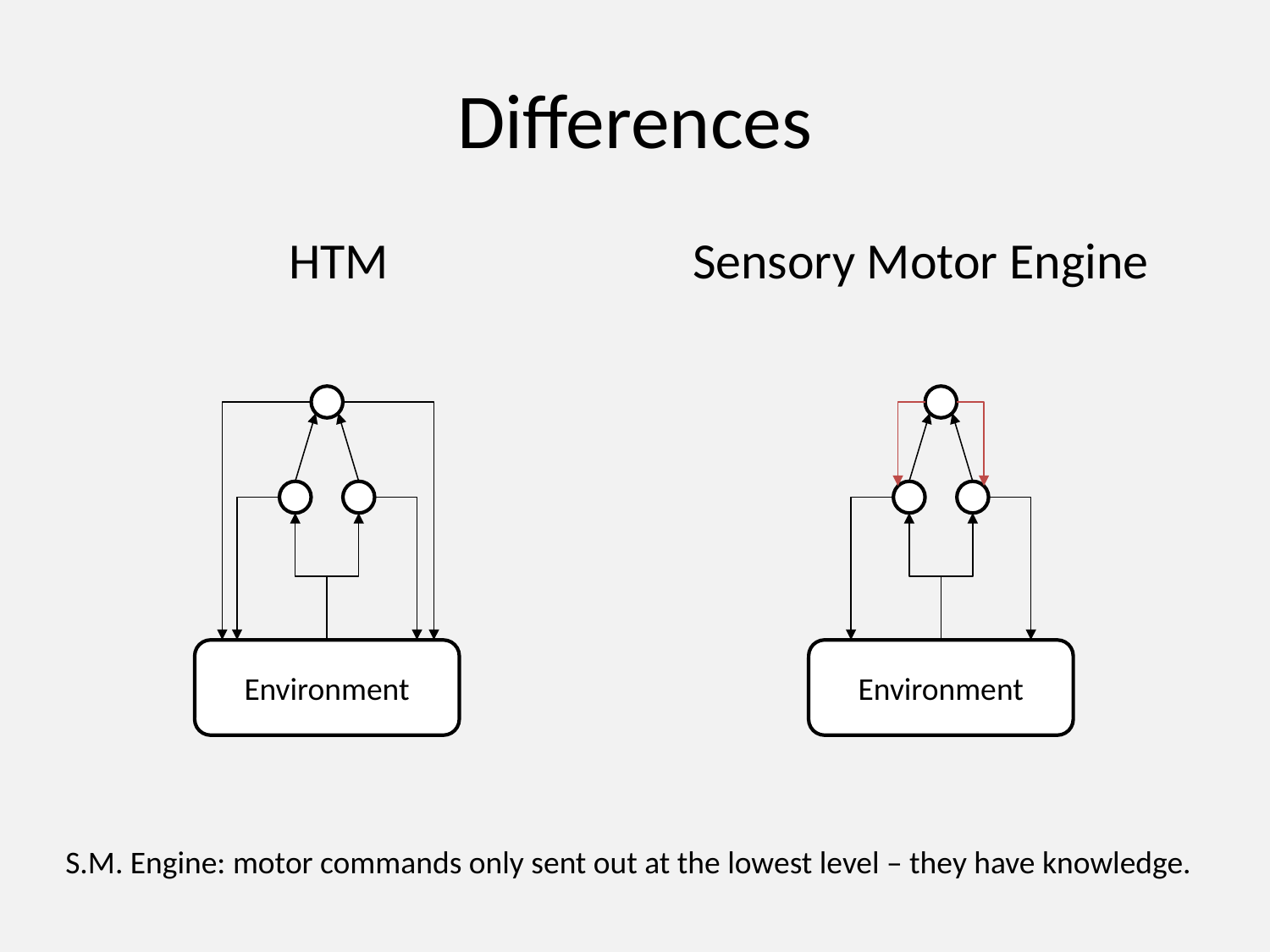

# Differences
HTM
Sensory Motor Engine

Environment
Environment
S.M. Engine: motor commands only sent out at the lowest level – they have knowledge.